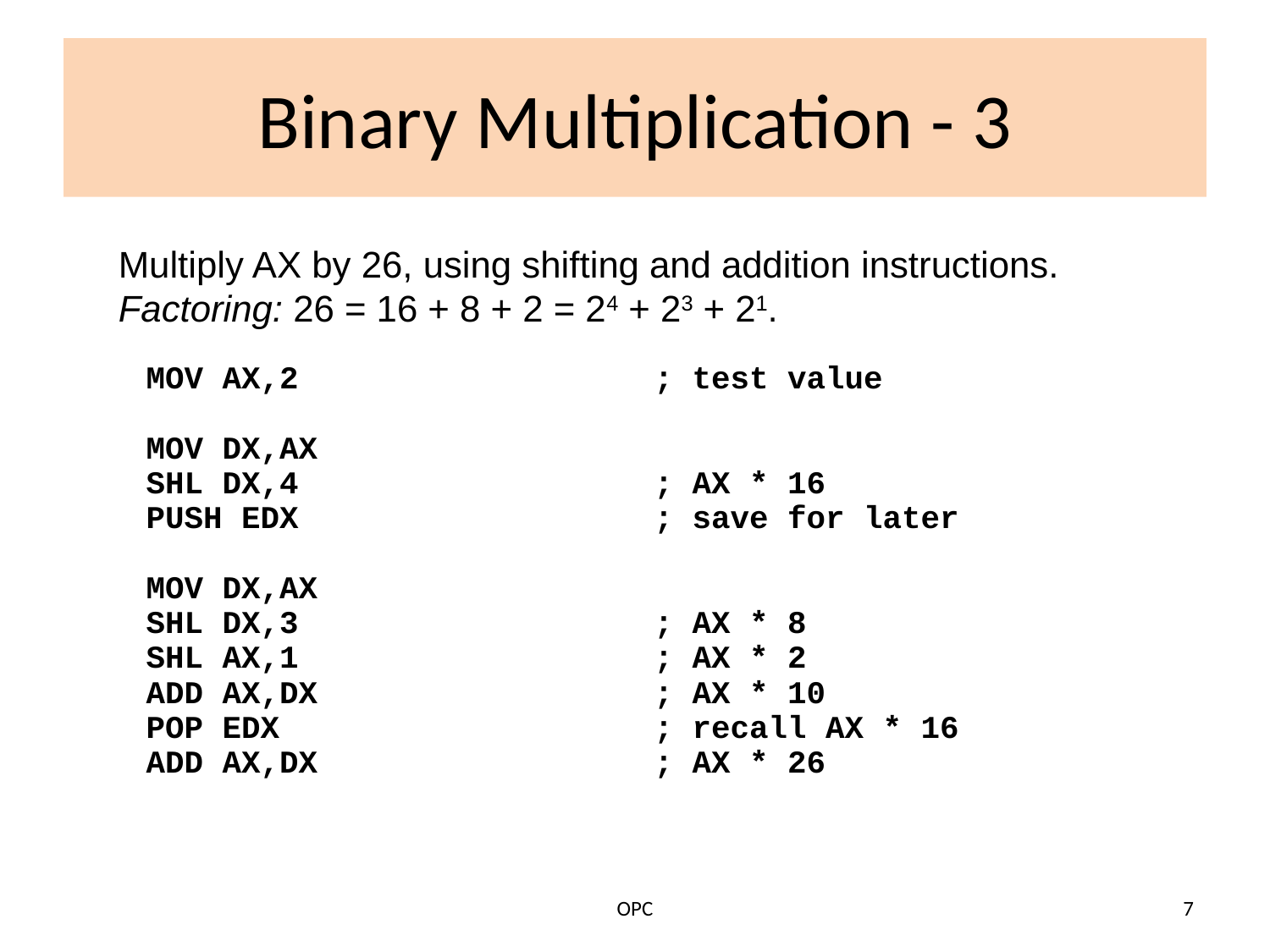

# Binary Multiplication - 3
Multiply AX by 26, using shifting and addition instructions. Factoring: 26 = 16 + 8 + 2 = 24 + 23 + 21.
MOV AX,2	; test value

MOV DX,AX
SHL DX,4	; AX * 16
PUSH EDX	; save for later

MOV DX,AX
SHL DX,3	; AX * 8
SHL AX,1	; AX * 2
ADD AX,DX	; AX * 10
POP EDX	; recall AX * 16
ADD AX,DX	; AX * 26
OPC
7